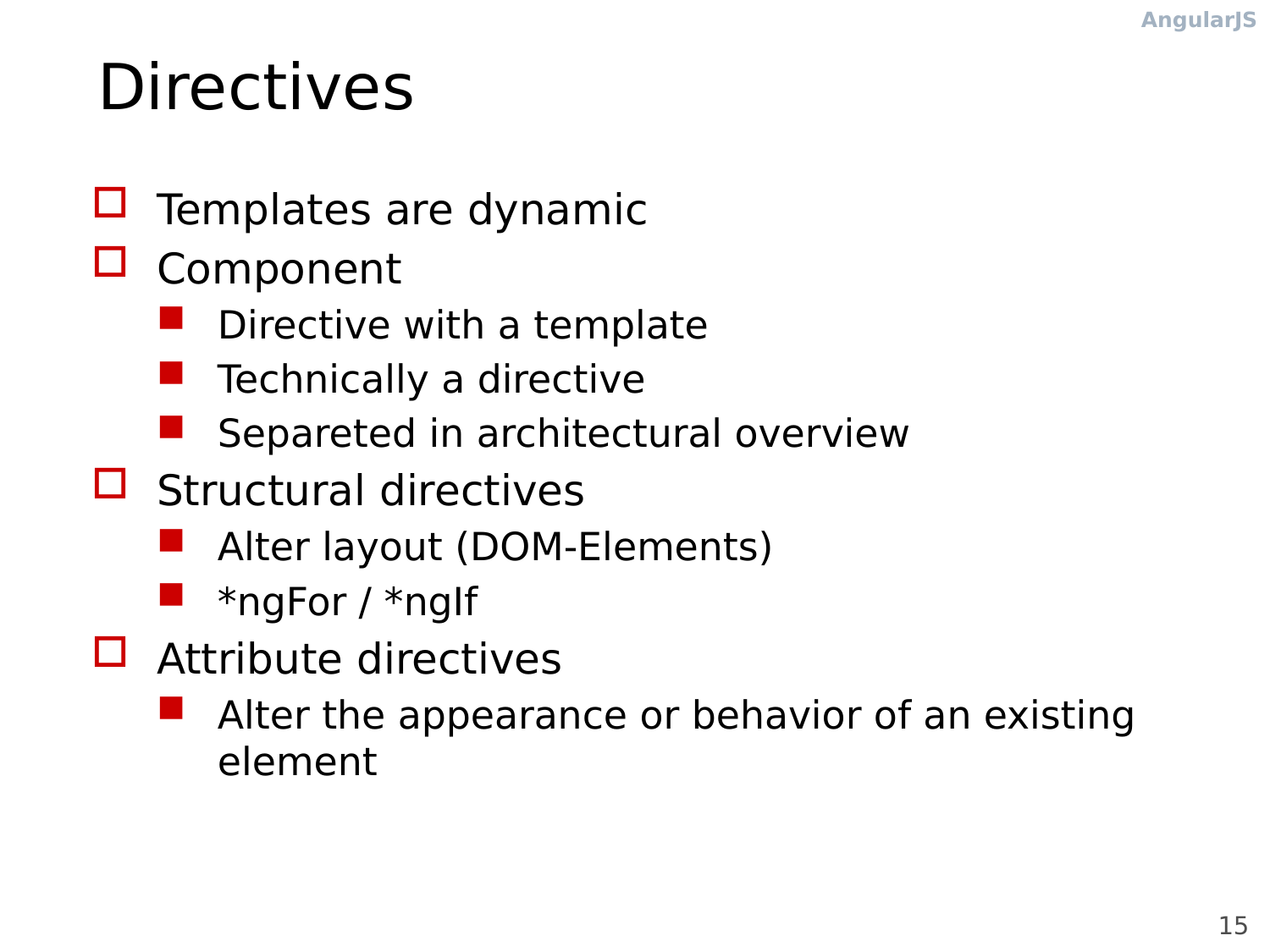

# Directives
Templates are dynamic
Component
Directive with a template
Technically a directive
Separeted in architectural overview
Structural directives
Alter layout (DOM-Elements)
*ngFor / *ngIf
Attribute directives
Alter the appearance or behavior of an existing element